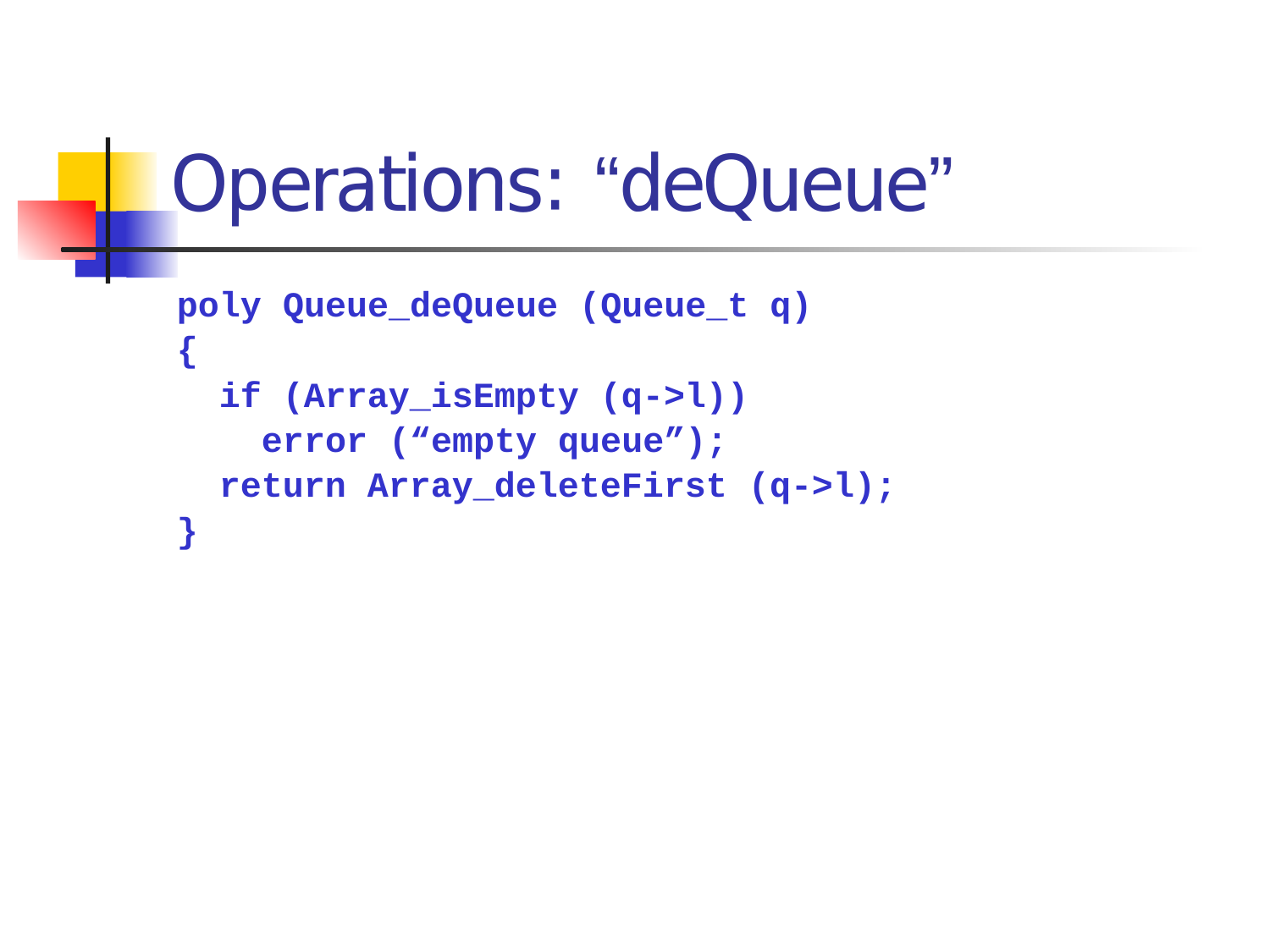

# Operations: “deQueue”
poly Queue_deQueue (Queue_t q)
{
  if (Array_isEmpty (q->l))
    error (“empty queue”);
  return Array_deleteFirst (q->l);
}